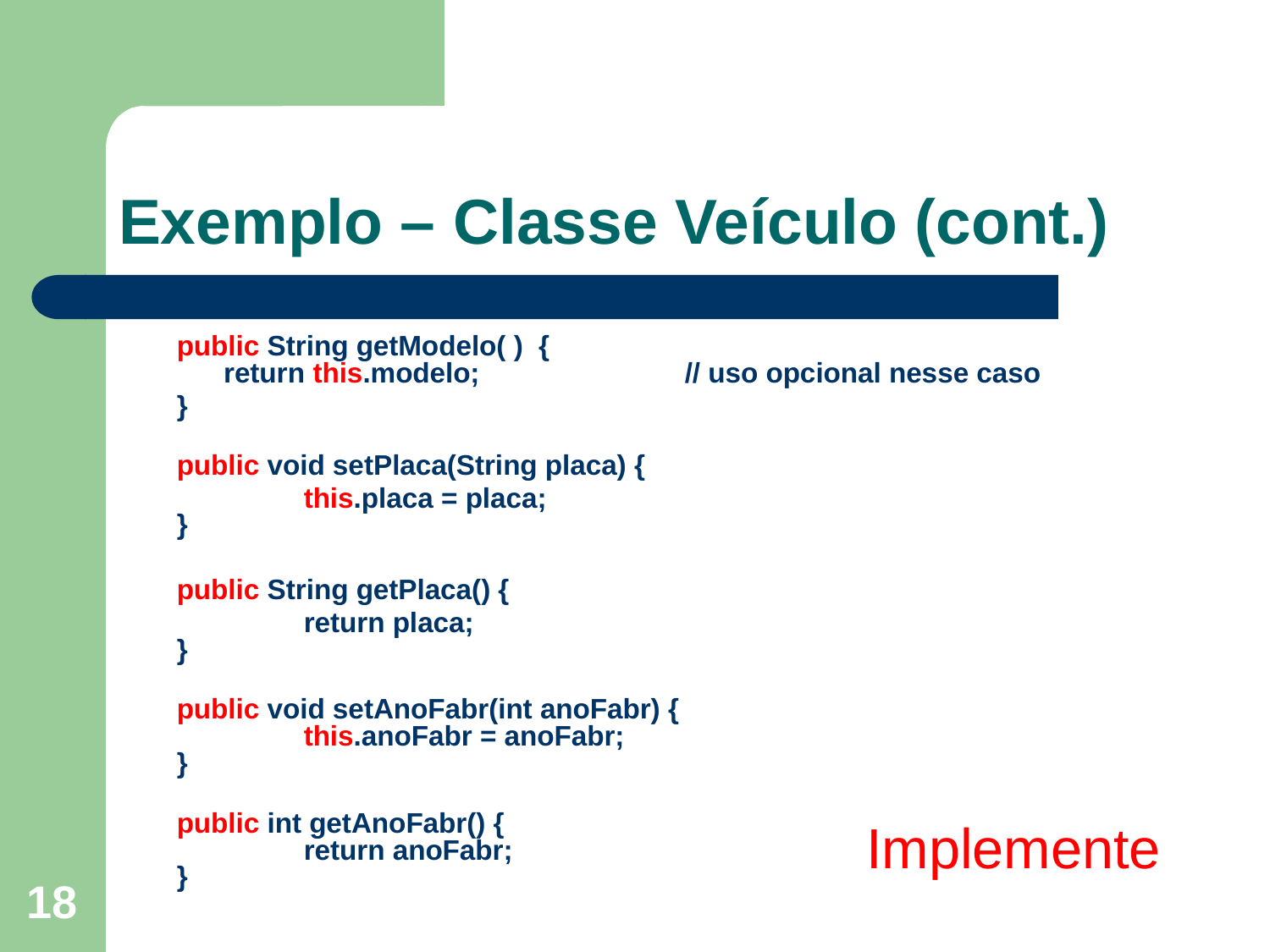

# Exemplo – Classe Veículo (cont.)
	public String getModelo( )  {
      return this.modelo; 		// uso opcional nesse caso
	}
public void setPlaca(String placa) {
		this.placa = placa;
}

	public String getPlaca() {
		return placa;
}
public void setAnoFabr(int anoFabr) {
	this.anoFabr = anoFabr;
}
public int getAnoFabr() {
	return anoFabr;
}
Implemente
18